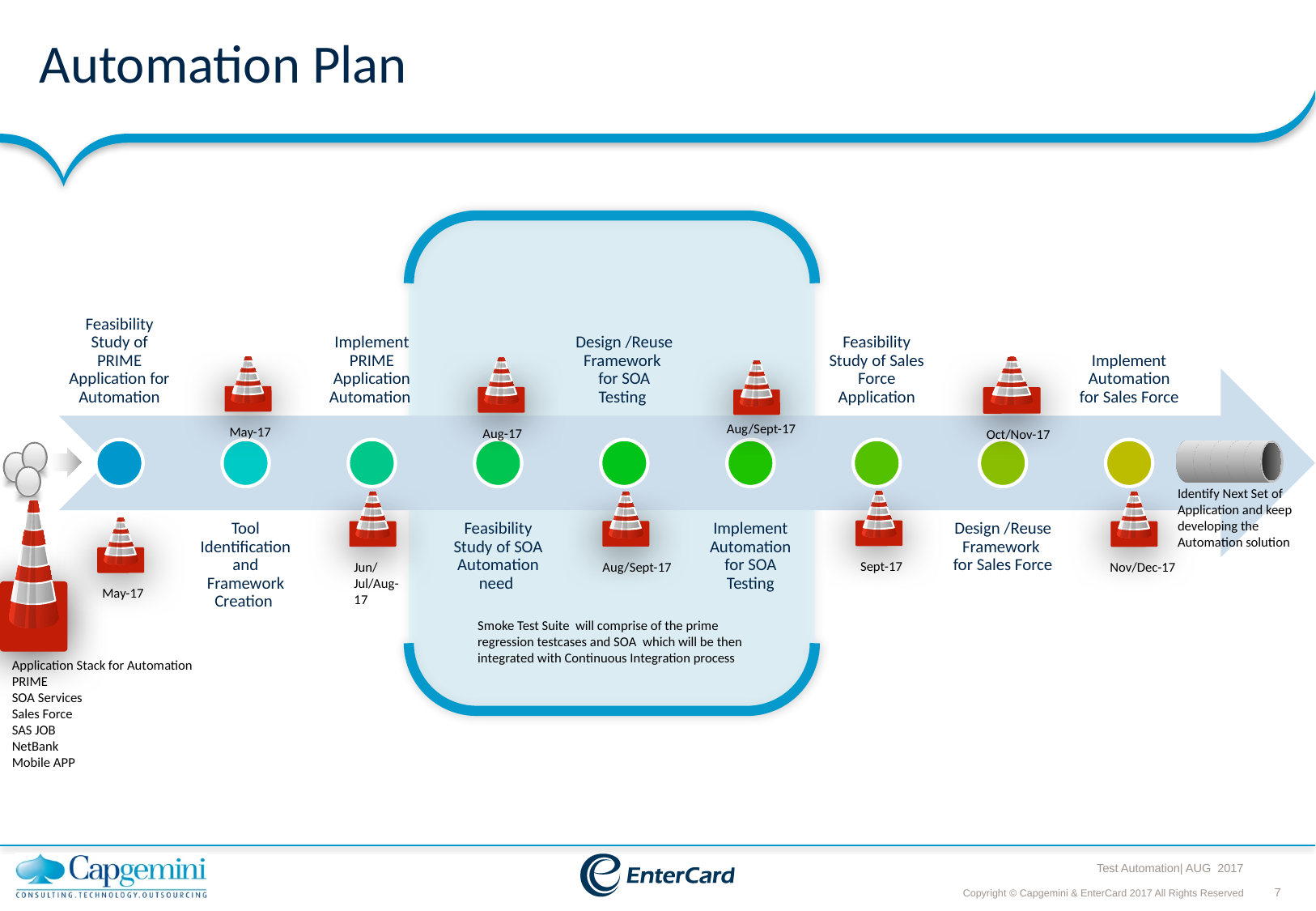

# Automation Plan
Feasibility Study of PRIME Application for Automation
Tool Identification and Framework Creation
Implement PRIME Application Automation
Feasibility Study of SOA Automation need
Design /Reuse Framework  for SOA Testing
Implement Automation for SOA Testing
Feasibility Study of Sales Force Application
Design /Reuse Framework  for Sales Force
Implement Automation for Sales Force

May-17

Oct/Nov-17

Aug-17

Aug/Sept-17

Identify Next Set of Application and keep developing the Automation solution

Sept-17

Aug/Sept-17

Jun/Jul/Aug-17

Nov/Dec-17

May-17
Smoke Test Suite  will comprise of the prime regression testcases and SOA  which will be then integrated with Continuous Integration process
Application Stack for Automation
PRIME
SOA Services
Sales Force
SAS JOB
NetBank
Mobile APP